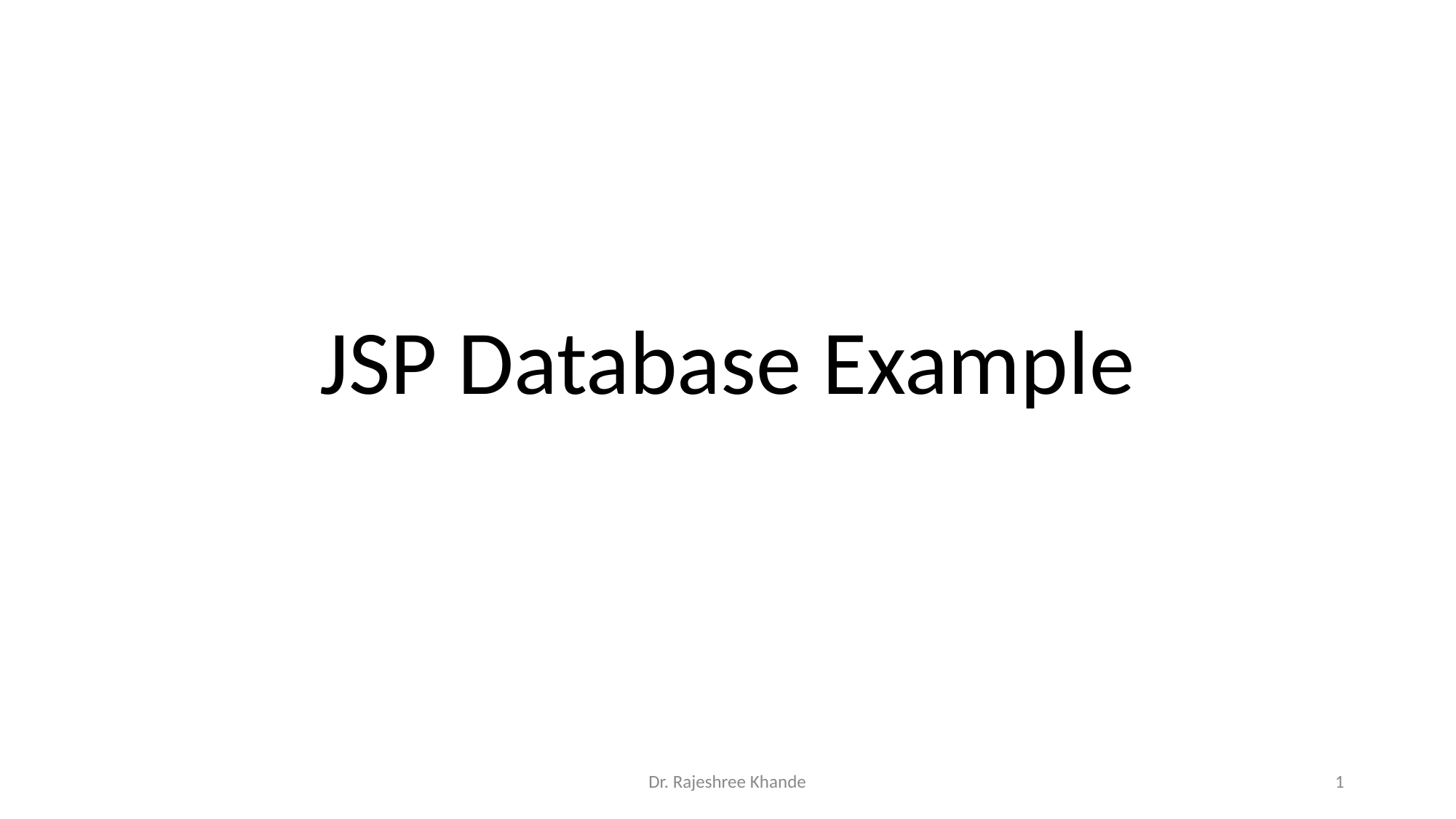

# JSP Database Example

Dr. Rajeshree Khande
1